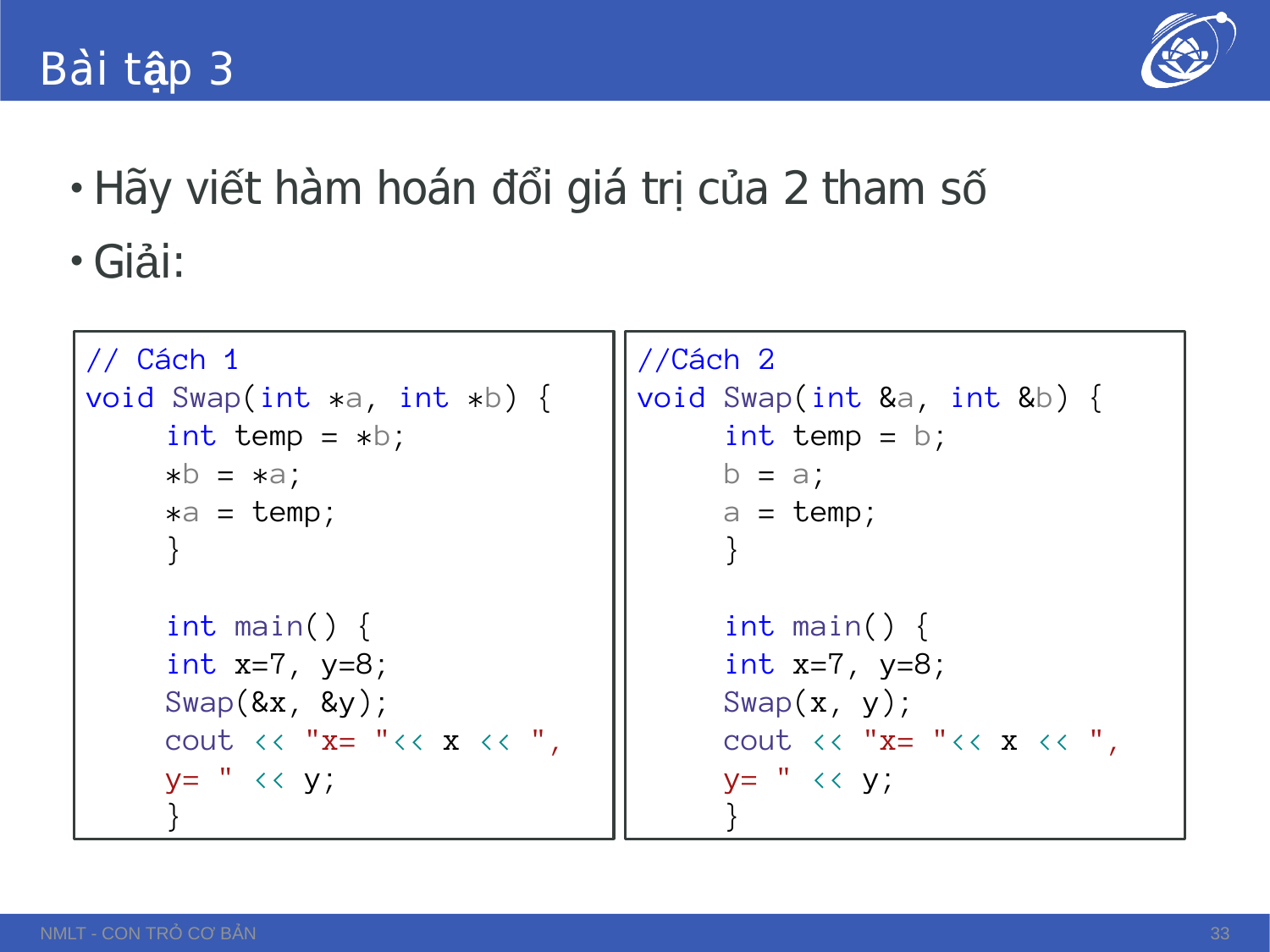

# Bài tập 3
Hãy viết hàm hoán đổi giá trị của 2 tham số
Giải:

// Cách 1
void Swap(int *a, int *b) {
int temp = *b;
*b = *a;
*a = temp;
}

int main() {
int x=7, y=8;
Swap(&x, &y);
cout << "x= "<< x << ", y= " << y;
}
//Cách 2
void Swap(int &a, int &b) {
int temp = b;
b = a;
a = temp;
}

int main() {
int x=7, y=8;
Swap(x, y);
cout << "x= "<< x << ", y= " << y;
}
NMLT - Con trỏ cơ bản
33